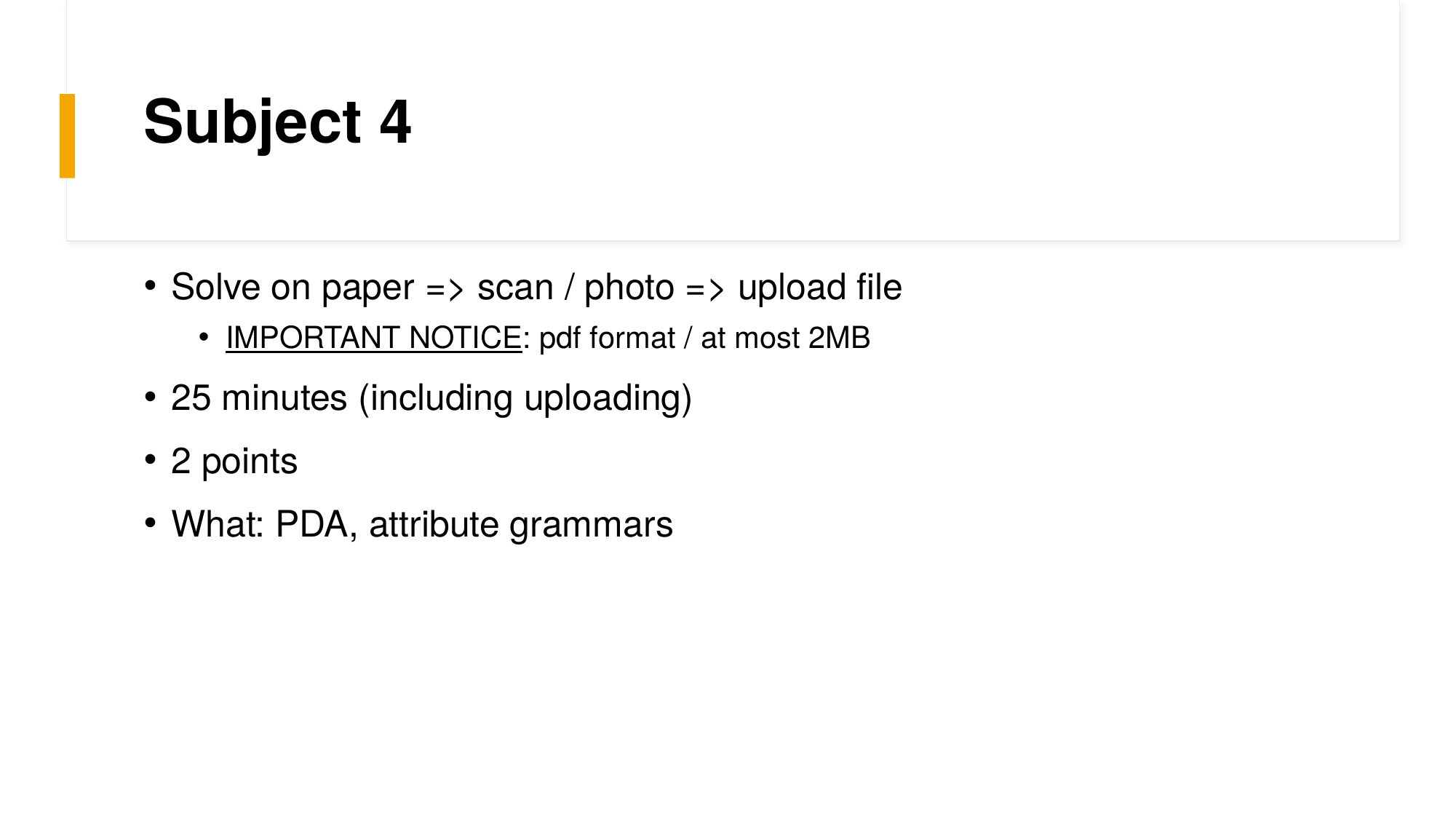

# Subject 4
Solve on paper => scan / photo => upload file
IMPORTANT NOTICE: pdf format / at most 2MB
25 minutes (including uploading)
2 points
What: PDA, attribute grammars